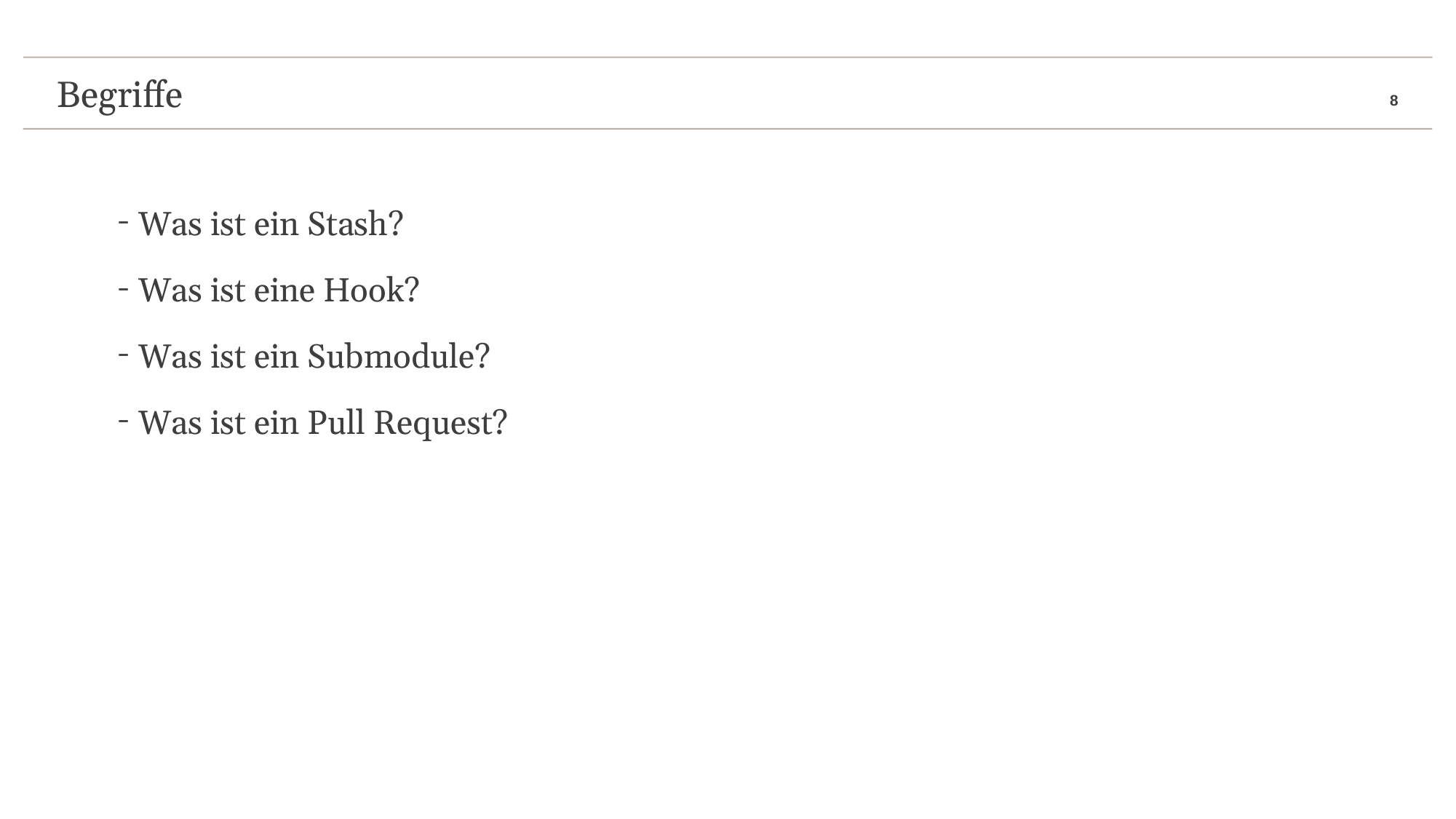

Begriffe
# Begriffe
Was ist ein Stash?
Was ist eine Hook?
Was ist ein Submodule?
Was ist ein Pull Request?